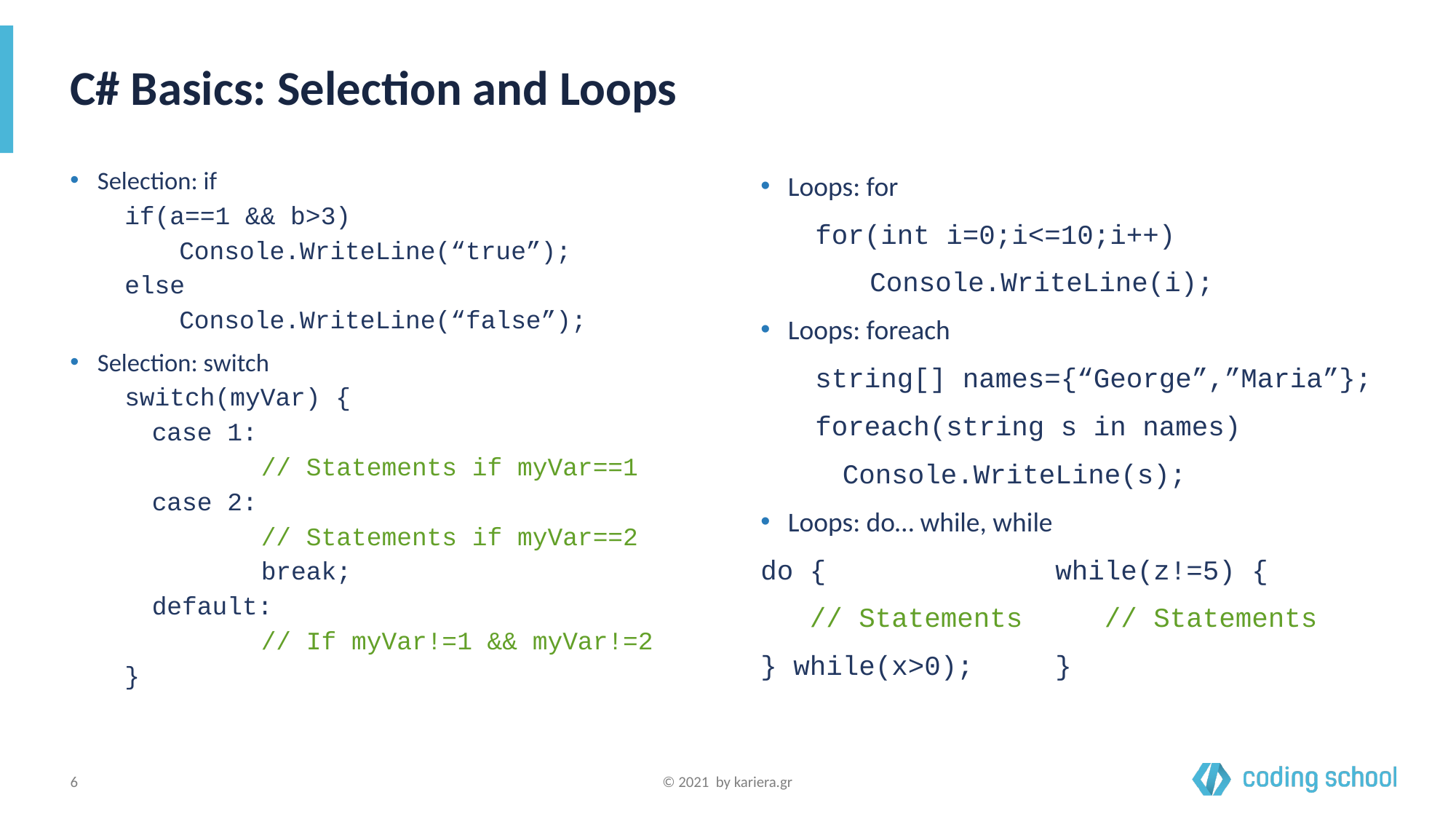

# C# Basics: Selection and Loops
Selection: if
if(a==1 && b>3)
Console.WriteLine(“true”);
else
Console.WriteLine(“false”);
Selection: switch
switch(myVar) {
	case 1:
		// Statements if myVar==1
	case 2:
		// Statements if myVar==2
		break;
	default:
		// If myVar!=1 && myVar!=2
}

Loops: for
for(int i=0;i<=10;i++)
Console.WriteLine(i);
Loops: foreach
string[] names={“George”,”Maria”};
foreach(string s in names)
	Console.WriteLine(s);
Loops: do… while, while
do {              while(z!=5) {
   // Statements     // Statements
} while(x>0);     }

6
© 2021  by kariera.gr